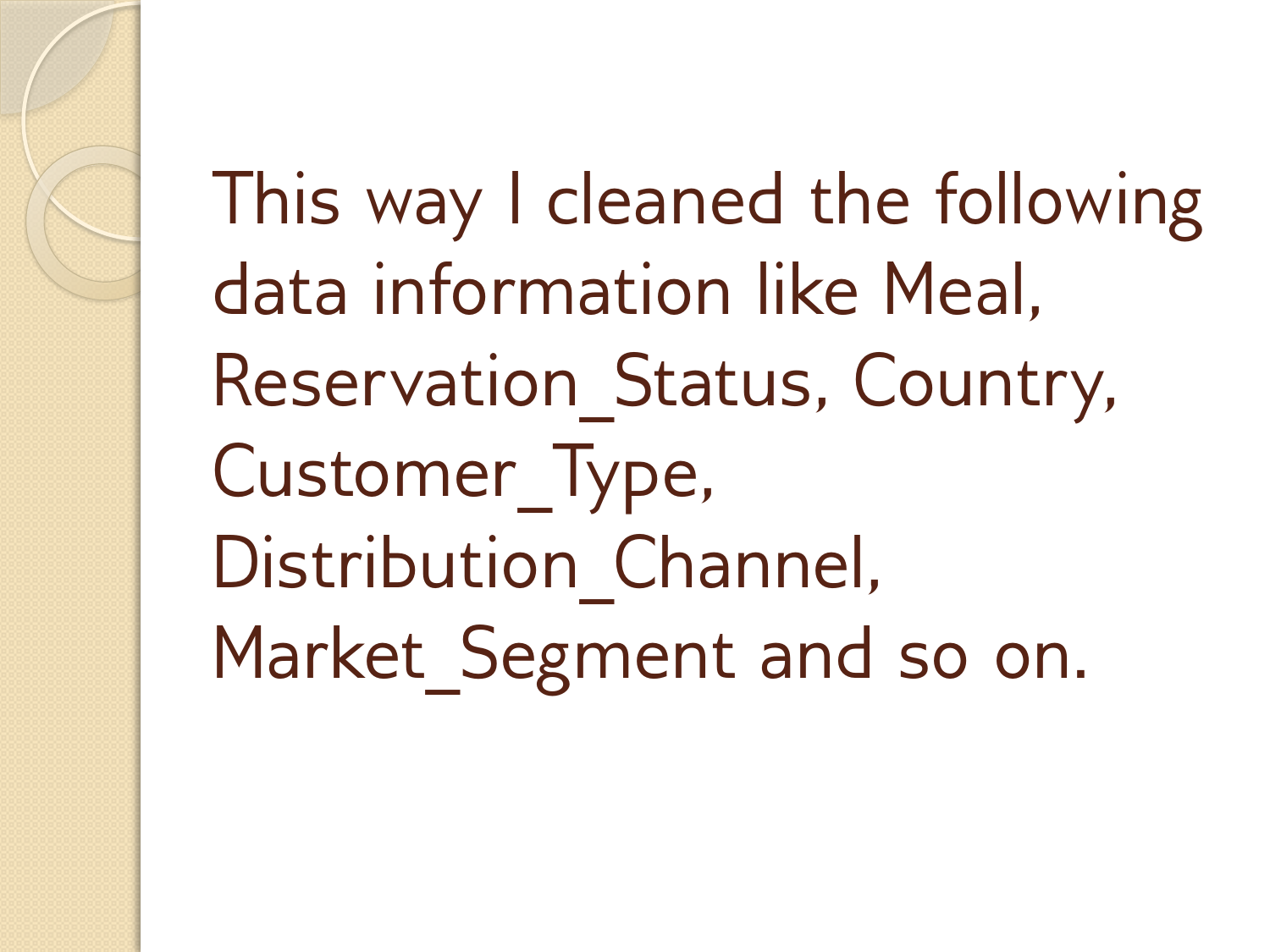

# This way I cleaned the following data information like Meal, Reservation_Status, Country, Customer_Type, Distribution_Channel, Market_Segment and so on.